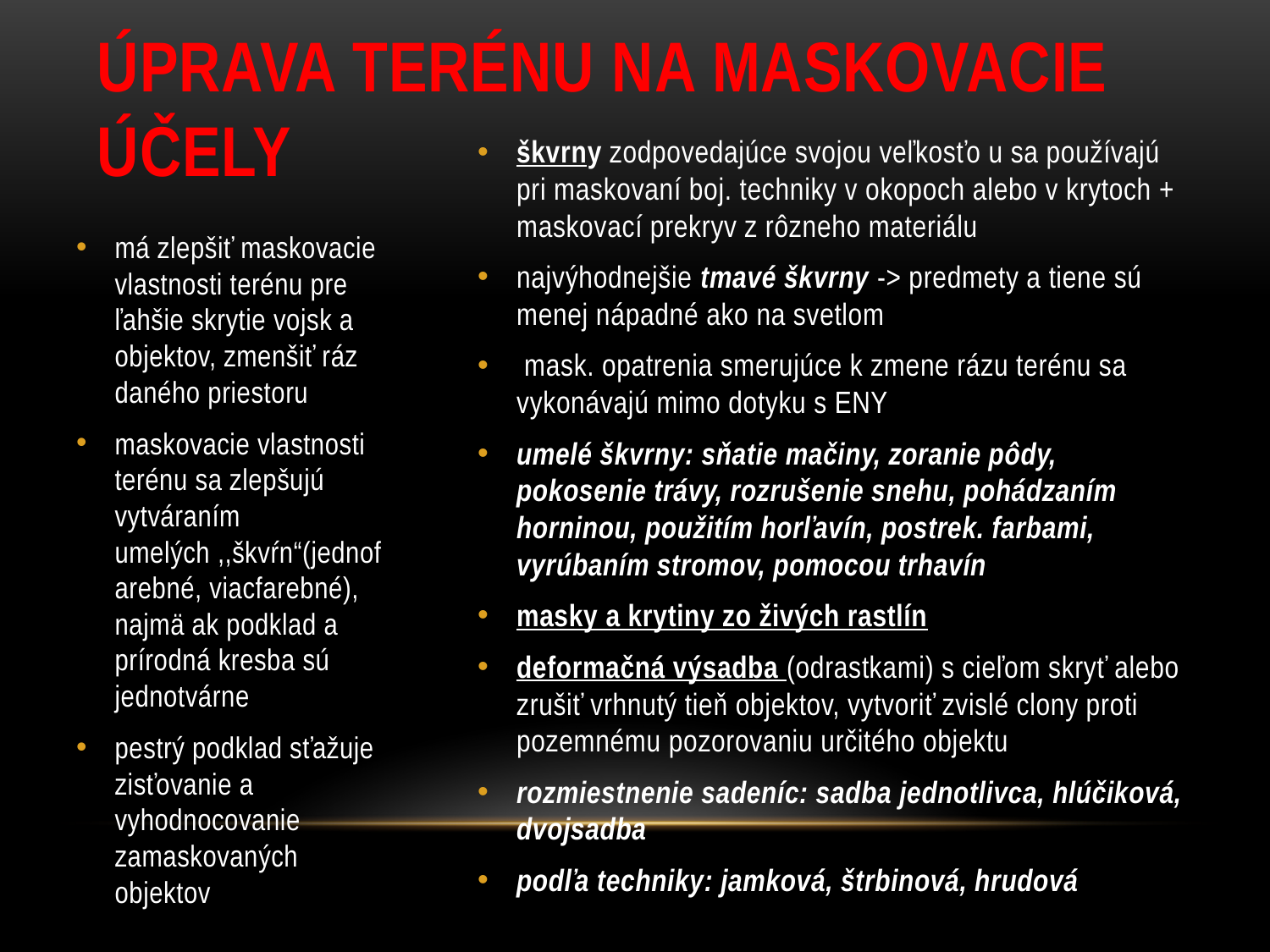

# Úprava terénu na maskovacie účely
škvrny zodpovedajúce svojou veľkosťo u sa používajú pri maskovaní boj. techniky v okopoch alebo v krytoch + maskovací prekryv z rôzneho materiálu
najvýhodnejšie tmavé škvrny -> predmety a tiene sú menej nápadné ako na svetlom
 mask. opatrenia smerujúce k zmene rázu terénu sa vykonávajú mimo dotyku s ENY
umelé škvrny: sňatie mačiny, zoranie pôdy, pokosenie trávy, rozrušenie snehu, pohádzaním horninou, použitím horľavín, postrek. farbami, vyrúbaním stromov, pomocou trhavín
masky a krytiny zo živých rastlín
deformačná výsadba (odrastkami) s cieľom skryť alebo zrušiť vrhnutý tieň objektov, vytvoriť zvislé clony proti pozemnému pozorovaniu určitého objektu
rozmiestnenie sadeníc: sadba jednotlivca, hlúčiková, dvojsadba
podľa techniky: jamková, štrbinová, hrudová

má zlepšiť maskovacie vlastnosti terénu pre ľahšie skrytie vojsk a objektov, zmenšiť ráz daného priestoru
maskovacie vlastnosti terénu sa zlepšujú vytváraním umelých ,,škvŕn“(jednofarebné, viacfarebné), najmä ak podklad a prírodná kresba sú jednotvárne
pestrý podklad sťažuje zisťovanie a vyhodnocovanie zamaskovaných objektov